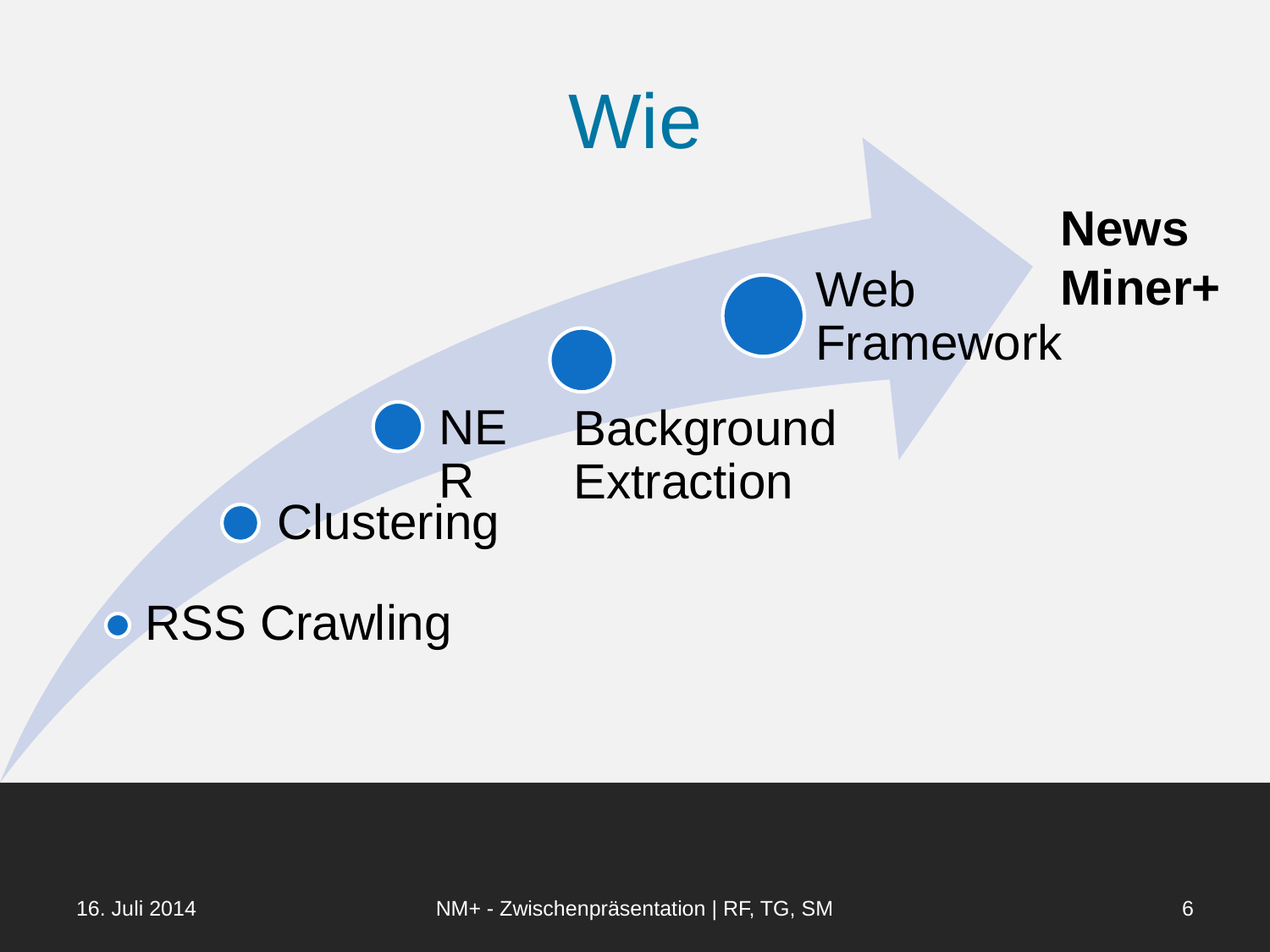

Wie
RSS Crawling
Clustering
NER
Background
Extraction
Web
Framework
News
Miner+
16. Juli 2014
NM+ - Zwischenpräsentation | RF, TG, SM
6